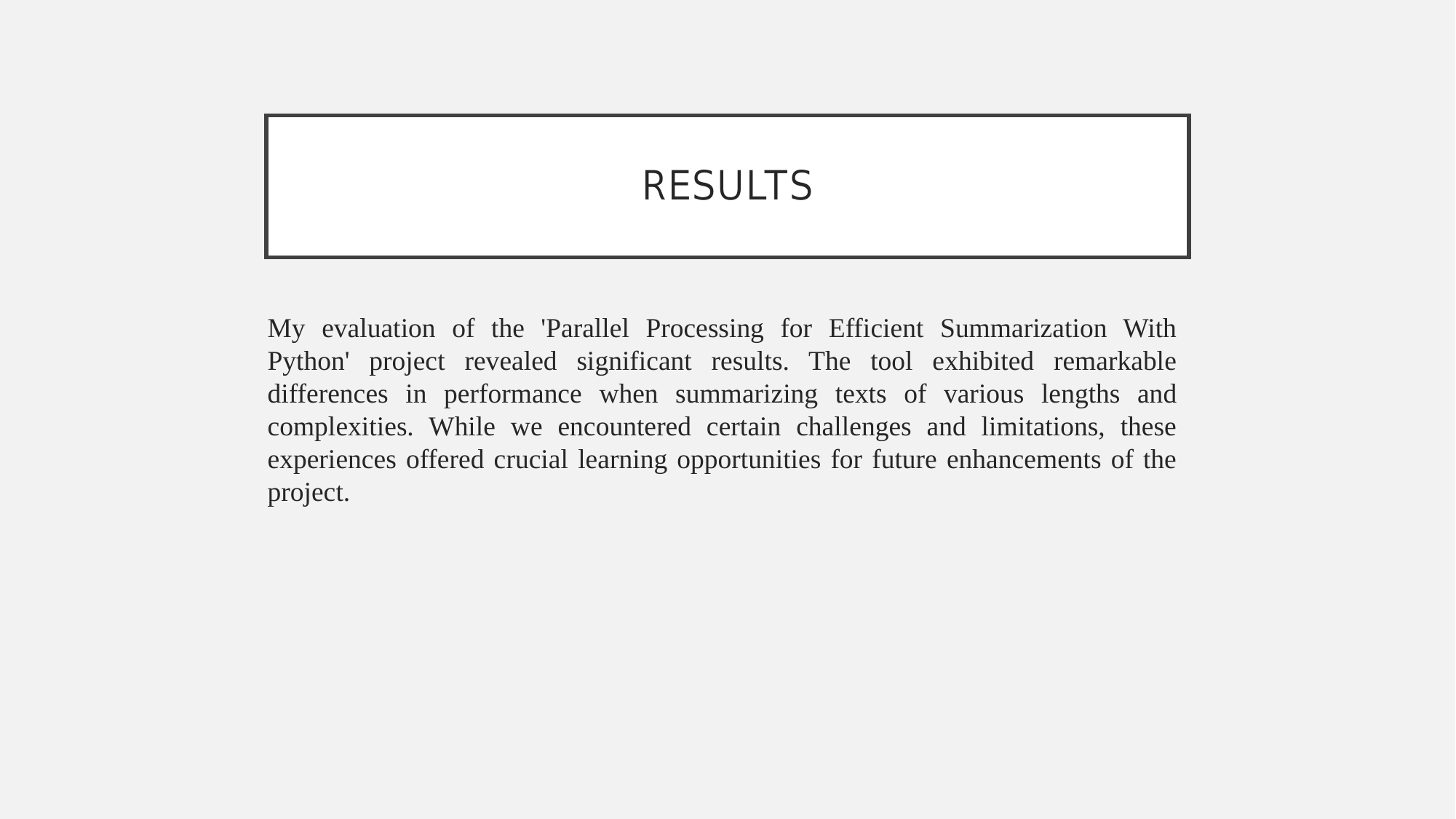

# RESULTS
My evaluation of the 'Parallel Processing for Efficient Summarization With Python' project revealed significant results. The tool exhibited remarkable differences in performance when summarizing texts of various lengths and complexities. While we encountered certain challenges and limitations, these experiences offered crucial learning opportunities for future enhancements of the project.